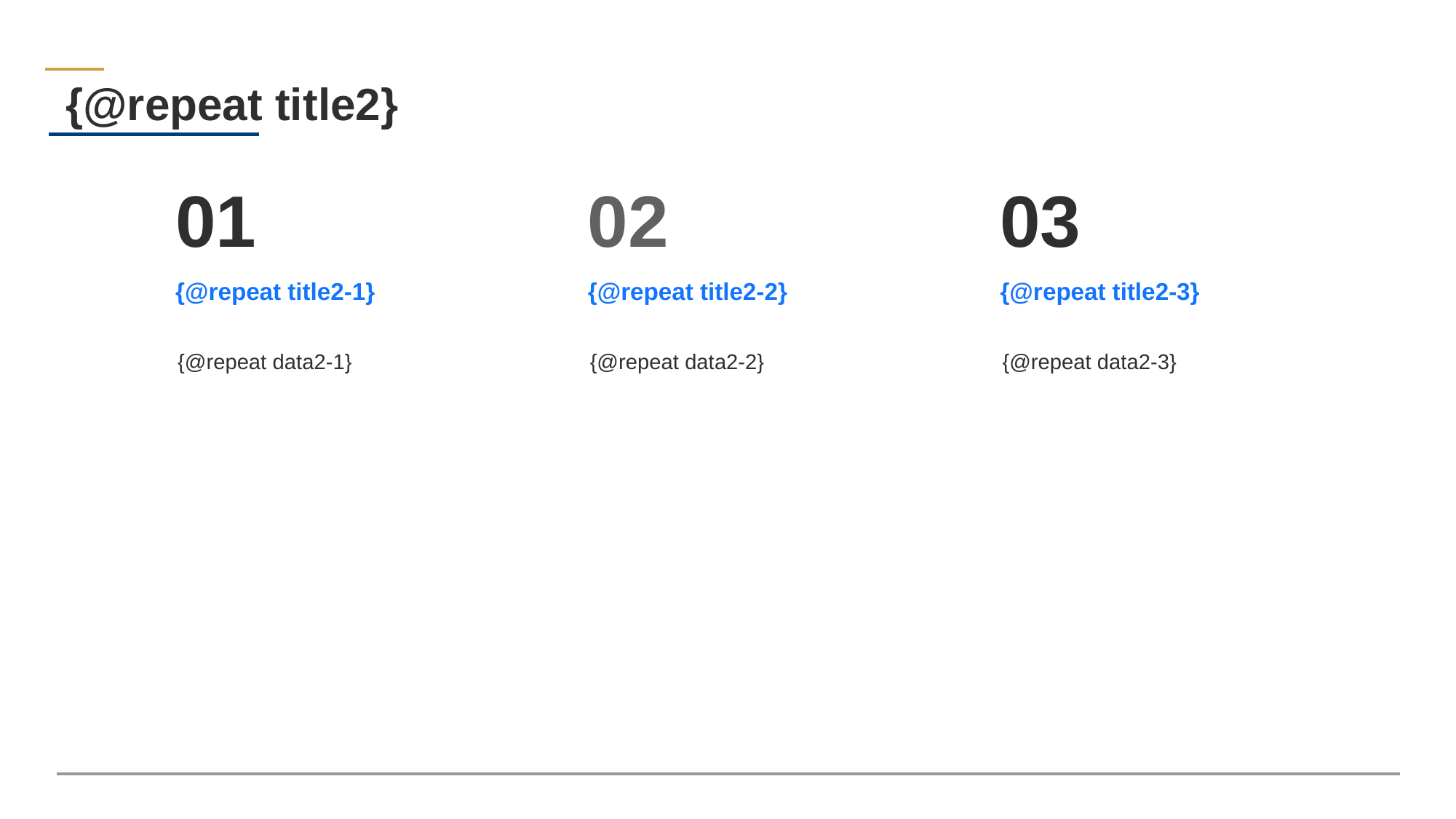

# {@repeat title2}
01
02
03
{@repeat title2-1}
{@repeat title2-2}
{@repeat title2-3}
{@repeat data2-1}
{@repeat data2-2}
{@repeat data2-3}